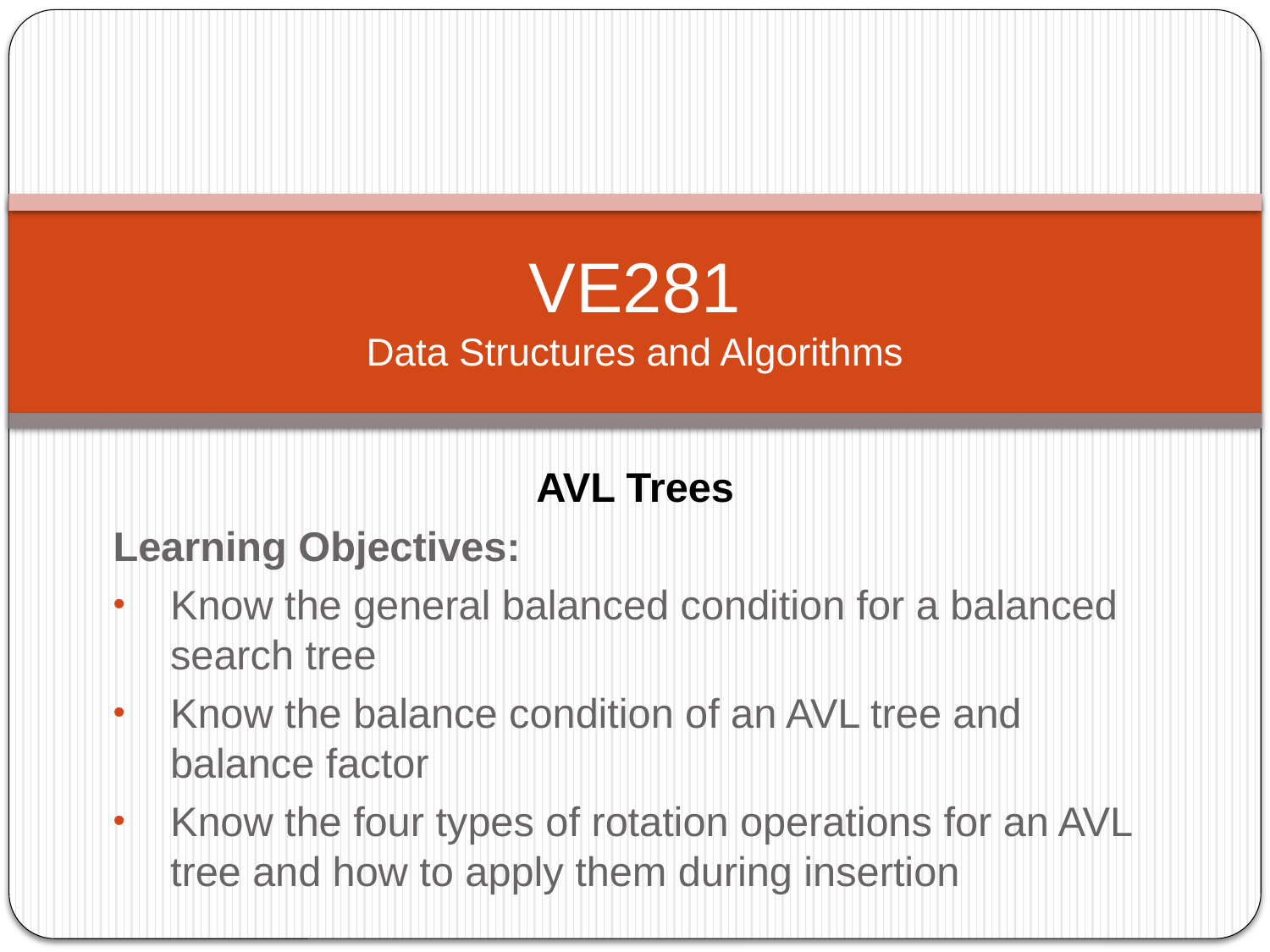

# VE281 Data Structures and Algorithms
AVL Trees
Learning Objectives:
Know the general balanced condition for a balanced search tree
Know the balance condition of an AVL tree and balance factor
Know the four types of rotation operations for an AVL tree and how to apply them during insertion